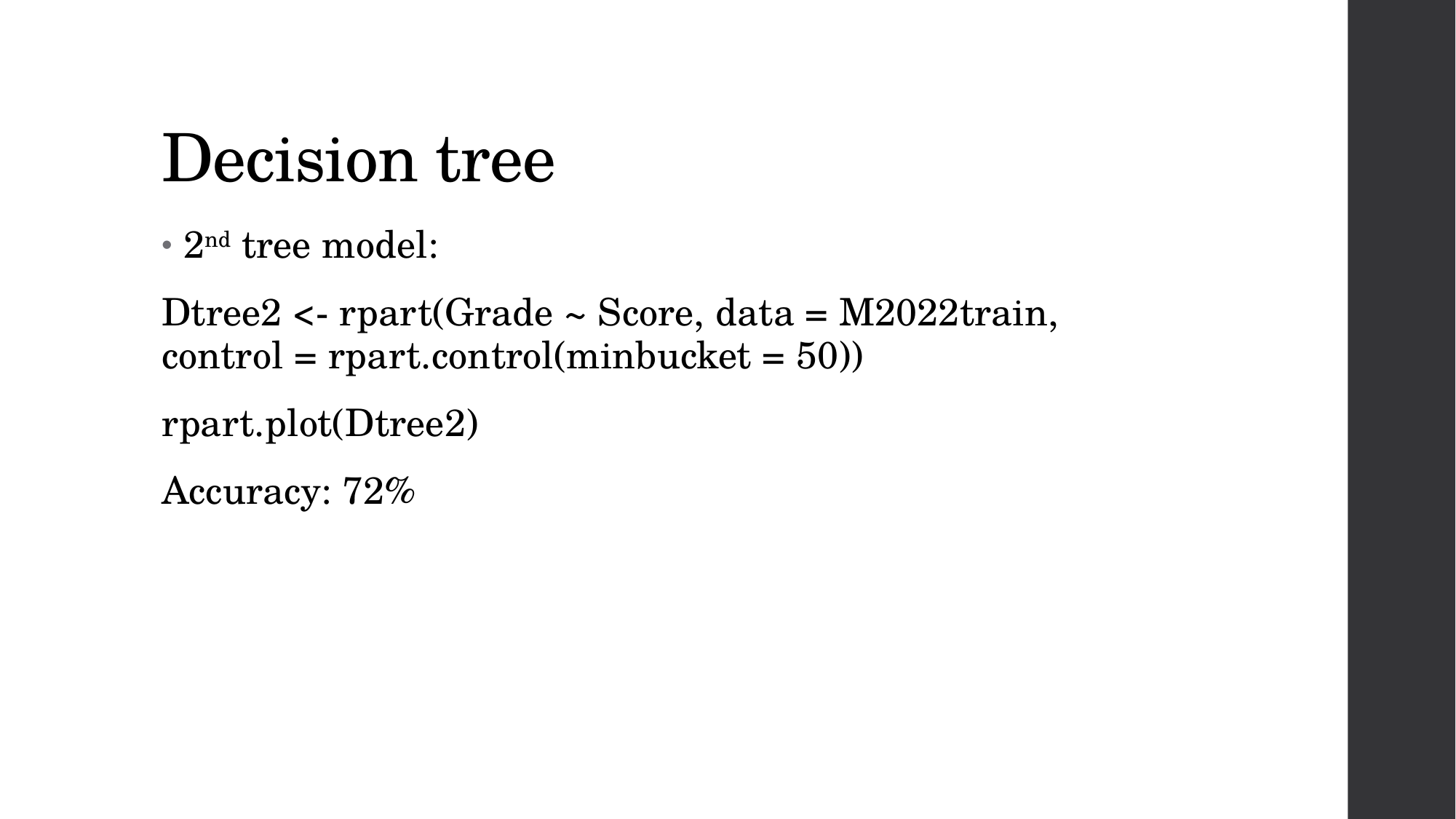

# Decision tree
2nd tree model:
Dtree2 <- rpart(Grade ~ Score, data = M2022train, control = rpart.control(minbucket = 50))
rpart.plot(Dtree2)
Accuracy: 72%